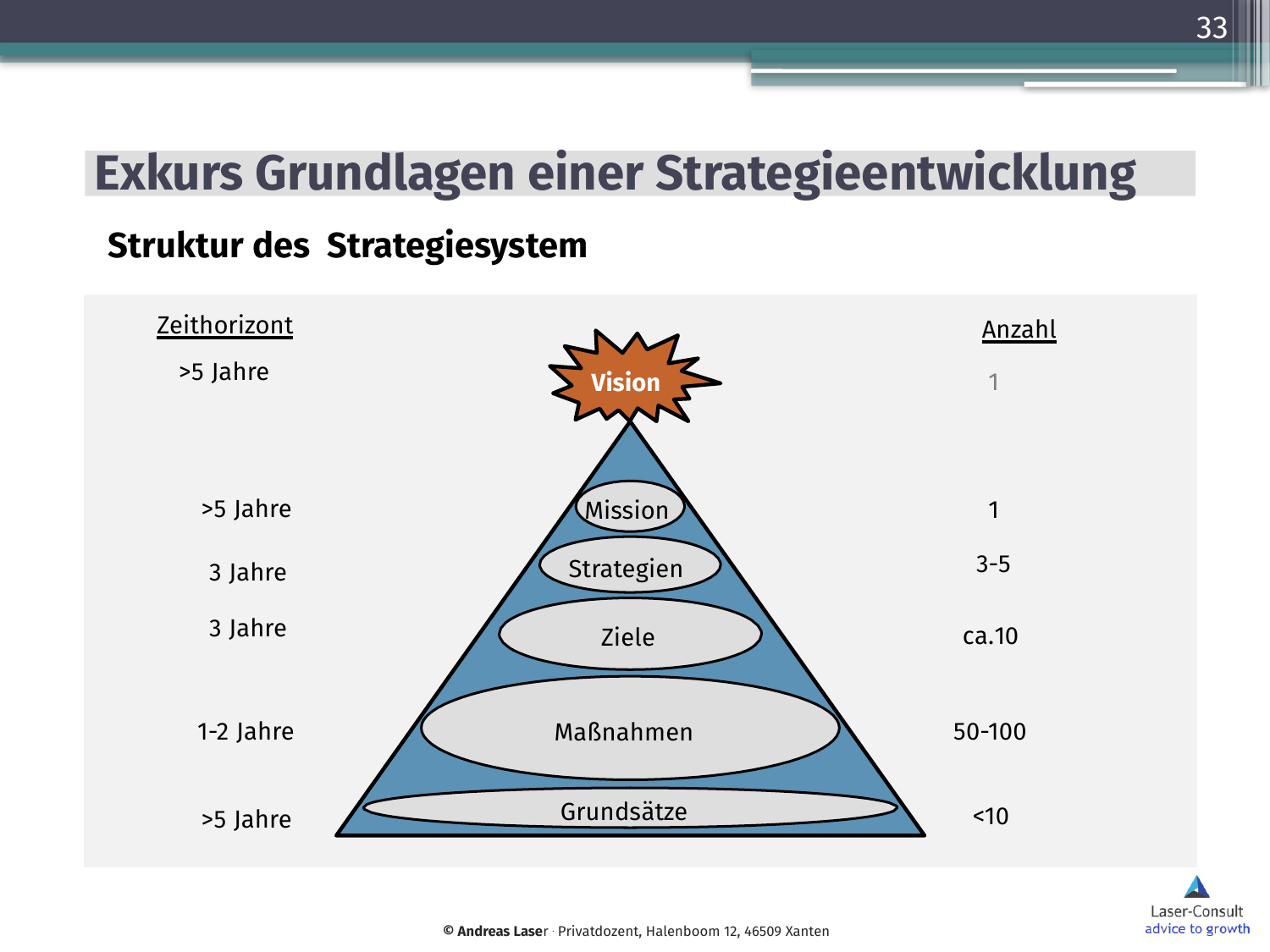

33
# Exkurs Grundlagen einer Strategieentwicklung

Struktur des  Strategiesystem

Zeithorizont
>5 Jahre
1
Vision

>5 Jahre
1
Mission

3-5
Strategien
3 Jahre

3 Jahre
ca.10
Ziele

1-2 Jahre
50-100
Maßnahmen

Grundsätze
<10
>5 Jahre
 		Anzahl